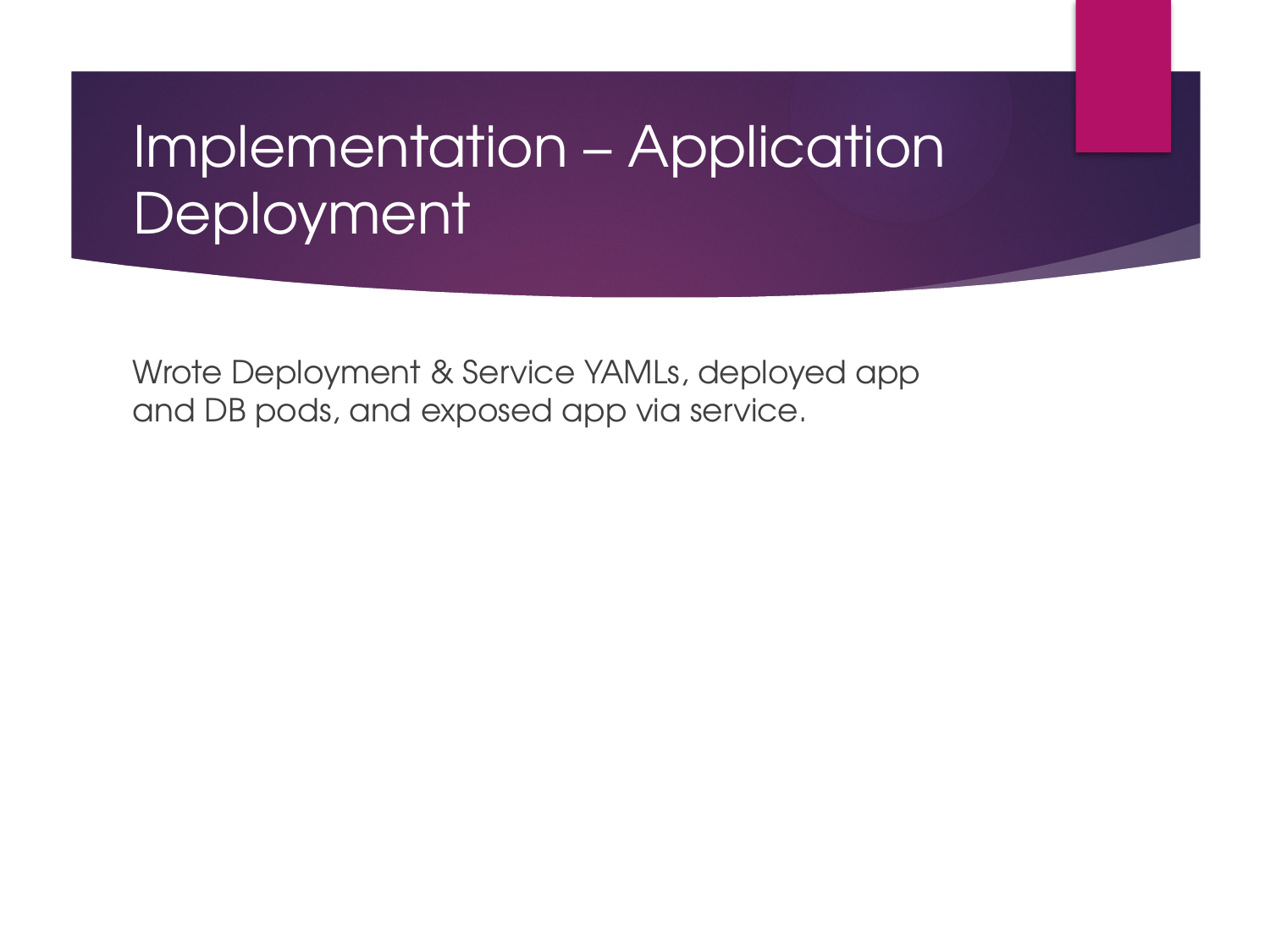

# Implementation – Application Deployment
Wrote Deployment & Service YAMLs, deployed app and DB pods, and exposed app via service.